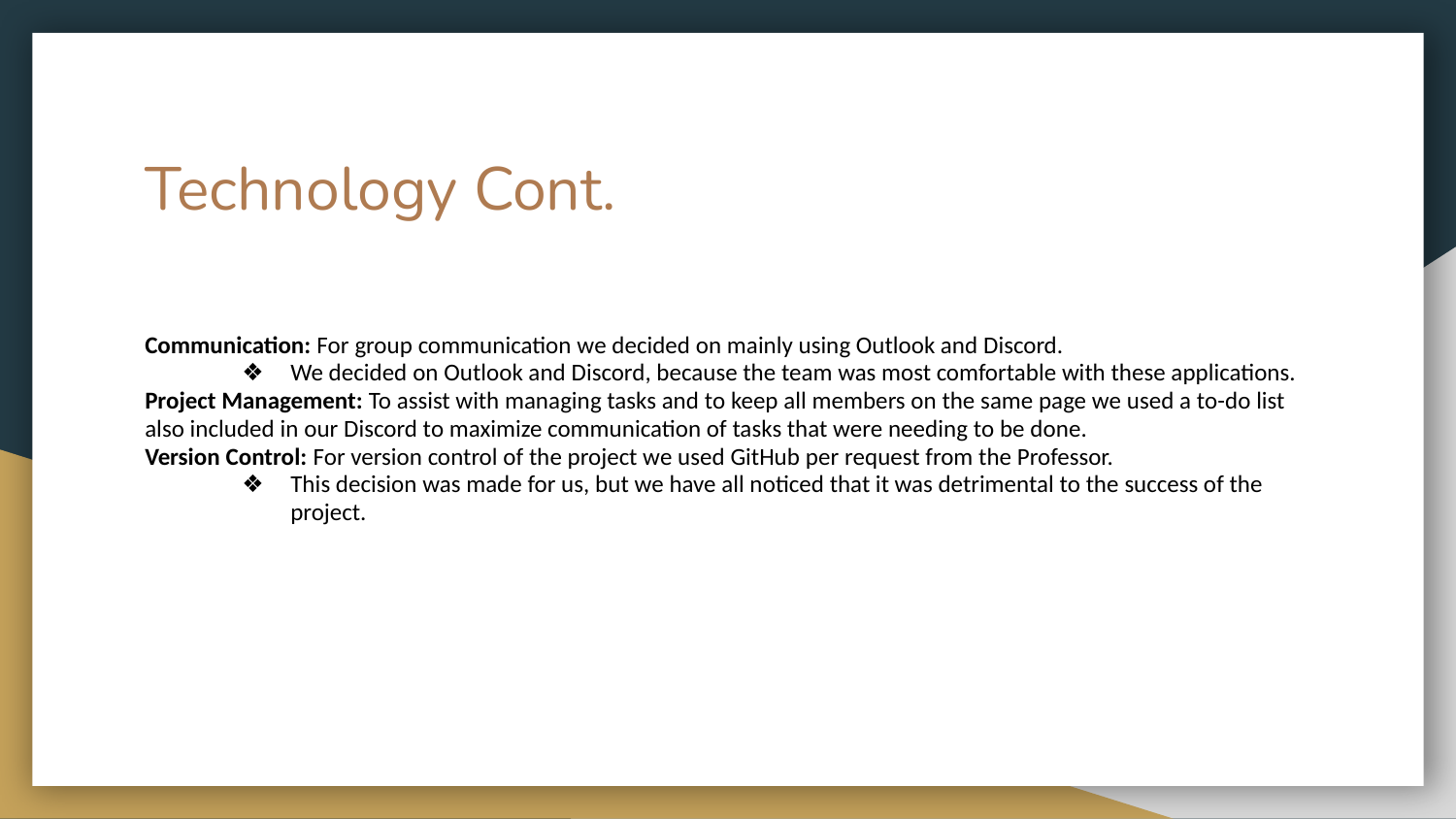

# Technology Cont.
Communication: For group communication we decided on mainly using Outlook and Discord.
We decided on Outlook and Discord, because the team was most comfortable with these applications.
Project Management: To assist with managing tasks and to keep all members on the same page we used a to-do list also included in our Discord to maximize communication of tasks that were needing to be done.
Version Control: For version control of the project we used GitHub per request from the Professor.
This decision was made for us, but we have all noticed that it was detrimental to the success of the project.